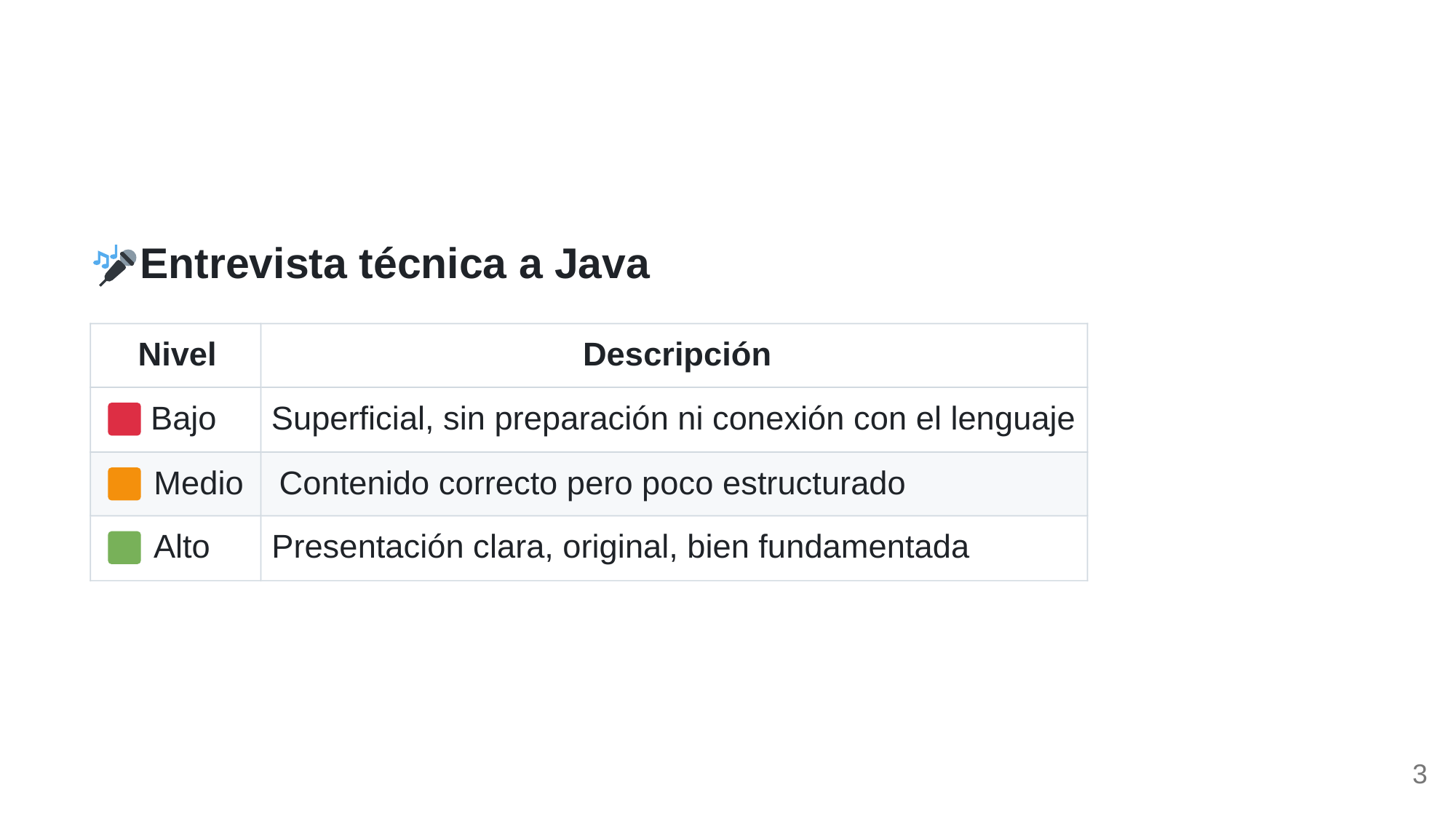

Entrevista técnica a Java

Nivel
Descripción

 Bajo
Superficial, sin preparación ni conexión con el lenguaje

 Medio
Contenido correcto pero poco estructurado

 Alto
Presentación clara, original, bien fundamentada

3